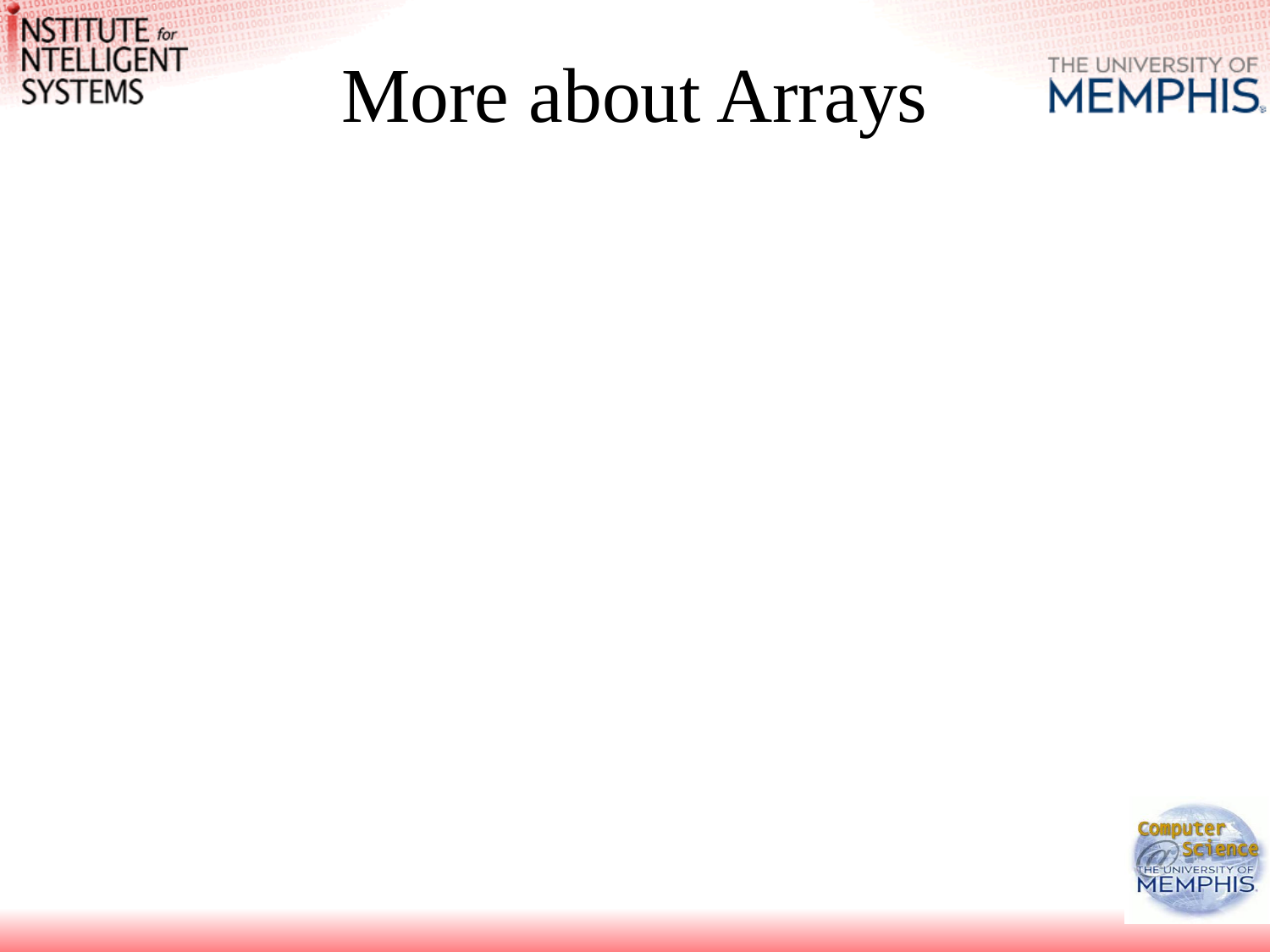

# More about Arrays
($a, $b) = ("one","two");
($onething, @manythings) = (1,2,3,4,5,6) # now $onething equals 1
						  # and
     					  # @manythings = (2,3,4,5,6)
($array[0],$array[1]) = ($array[1],$array[0]); # swap the first two

Pay attention to the fact that assignment to a variable first evaluates the right hand-side of the expression, and then makes a copy of the result

@array = ("an","bert","cindy","dirk");
@copyarray = @array; # makes a copy
$copyarray[2] = "XXXXX";